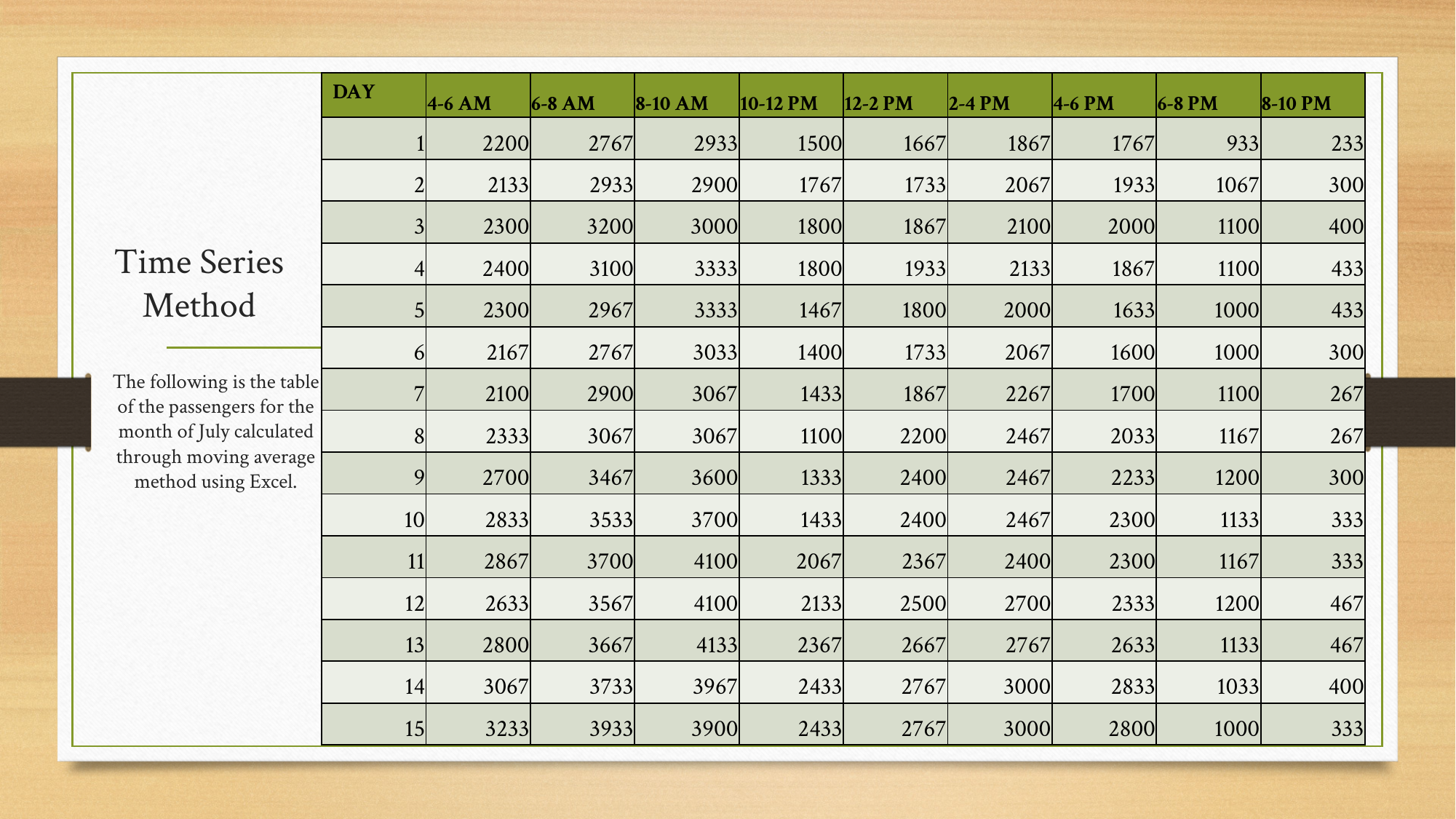

| DAY | 4-6 AM | 6-8 AM | 8-10 AM | 10-12 PM | 12-2 PM | 2-4 PM | 4-6 PM | 6-8 PM | 8-10 PM |
| --- | --- | --- | --- | --- | --- | --- | --- | --- | --- |
| 1 | 2200 | 2767 | 2933 | 1500 | 1667 | 1867 | 1767 | 933 | 233 |
| 2 | 2133 | 2933 | 2900 | 1767 | 1733 | 2067 | 1933 | 1067 | 300 |
| 3 | 2300 | 3200 | 3000 | 1800 | 1867 | 2100 | 2000 | 1100 | 400 |
| 4 | 2400 | 3100 | 3333 | 1800 | 1933 | 2133 | 1867 | 1100 | 433 |
| 5 | 2300 | 2967 | 3333 | 1467 | 1800 | 2000 | 1633 | 1000 | 433 |
| 6 | 2167 | 2767 | 3033 | 1400 | 1733 | 2067 | 1600 | 1000 | 300 |
| 7 | 2100 | 2900 | 3067 | 1433 | 1867 | 2267 | 1700 | 1100 | 267 |
| 8 | 2333 | 3067 | 3067 | 1100 | 2200 | 2467 | 2033 | 1167 | 267 |
| 9 | 2700 | 3467 | 3600 | 1333 | 2400 | 2467 | 2233 | 1200 | 300 |
| 10 | 2833 | 3533 | 3700 | 1433 | 2400 | 2467 | 2300 | 1133 | 333 |
| 11 | 2867 | 3700 | 4100 | 2067 | 2367 | 2400 | 2300 | 1167 | 333 |
| 12 | 2633 | 3567 | 4100 | 2133 | 2500 | 2700 | 2333 | 1200 | 467 |
| 13 | 2800 | 3667 | 4133 | 2367 | 2667 | 2767 | 2633 | 1133 | 467 |
| 14 | 3067 | 3733 | 3967 | 2433 | 2767 | 3000 | 2833 | 1033 | 400 |
| 15 | 3233 | 3933 | 3900 | 2433 | 2767 | 3000 | 2800 | 1000 | 333 |
# Time Series Method
The following is the table of the passengers for the month of July calculated through moving average method using Excel.